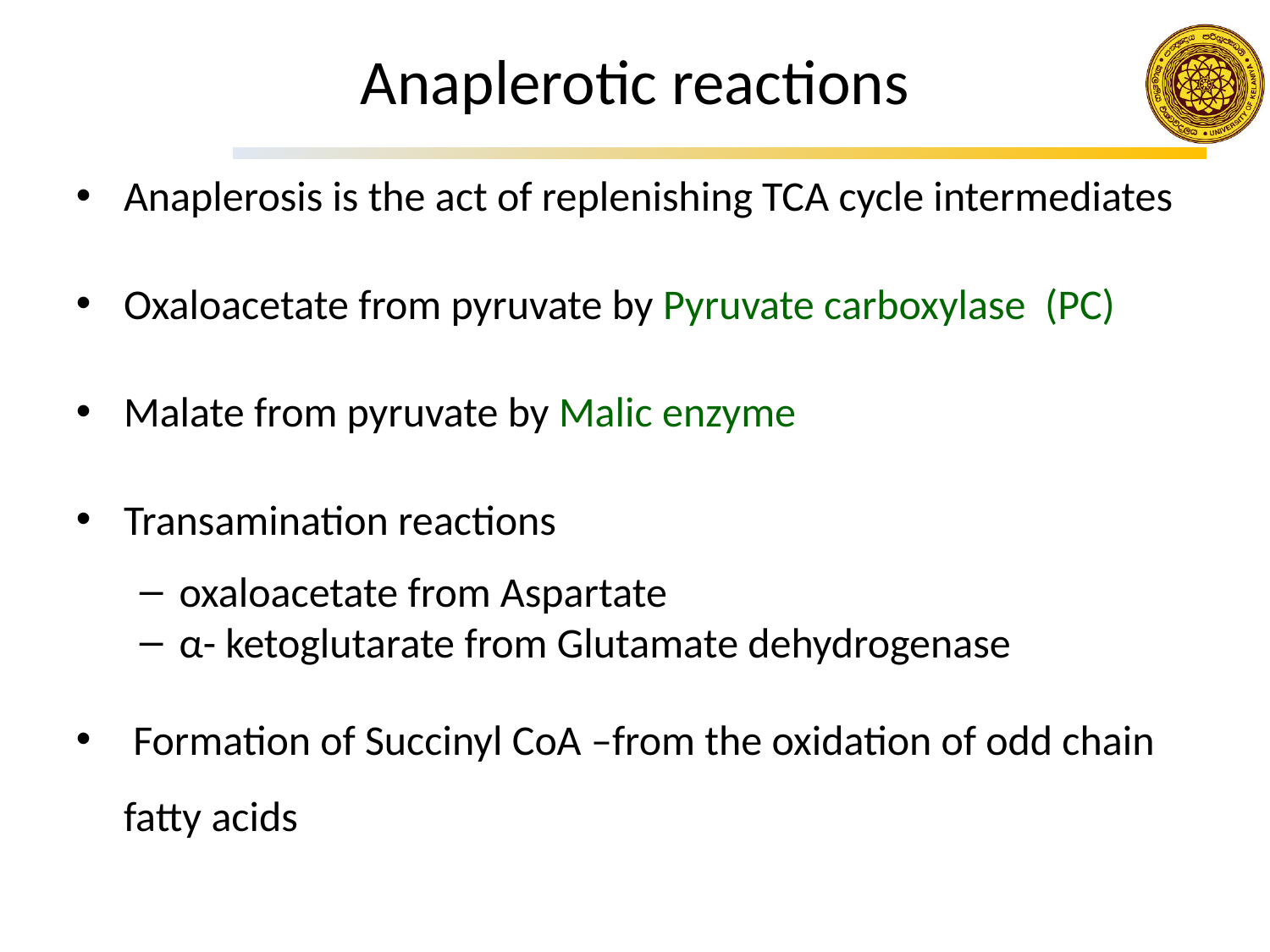

# Anaplerotic reactions
Anaplerosis is the act of replenishing TCA cycle intermediates
Oxaloacetate from pyruvate by Pyruvate carboxylase  (PC)
Malate from pyruvate by Malic enzyme
Transamination reactions
oxaloacetate from Aspartate
α- ketoglutarate from Glutamate dehydrogenase
 Formation of Succinyl CoA –from the oxidation of odd chain fatty acids